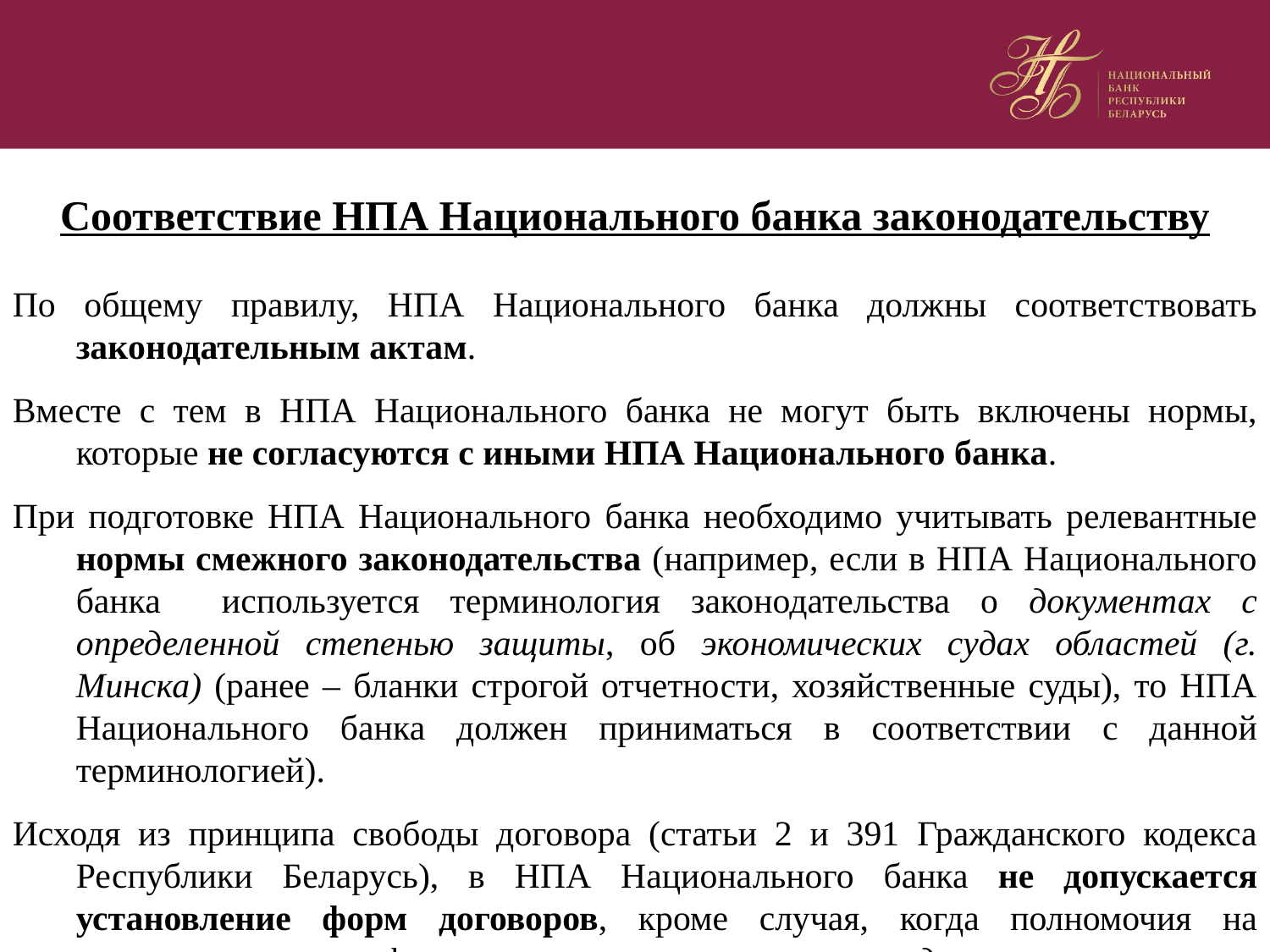

Соответствие НПА Национального банка законодательству

По общему правилу, НПА Национального банка должны соответствовать законодательным актам.
Вместе с тем в НПА Национального банка не могут быть включены нормы, которые не согласуются с иными НПА Национального банка.
При подготовке НПА Национального банка необходимо учитывать релевантные нормы смежного законодательства (например, если в НПА Национального банка  используется терминология законодательства о документах с определенной степенью защиты, об экономических судах областей (г. Минска) (ранее – бланки строгой отчетности, хозяйственные суды), то НПА Национального банка должен приниматься в соответствии с данной терминологией).
Исходя из принципа свободы договора (статьи 2 и 391 Гражданского кодекса Республики Беларусь), в НПА Национального банка не допускается установление форм договоров, кроме случая, когда полномочия на установление таких форм прямо предусмотрены законодательным актом.